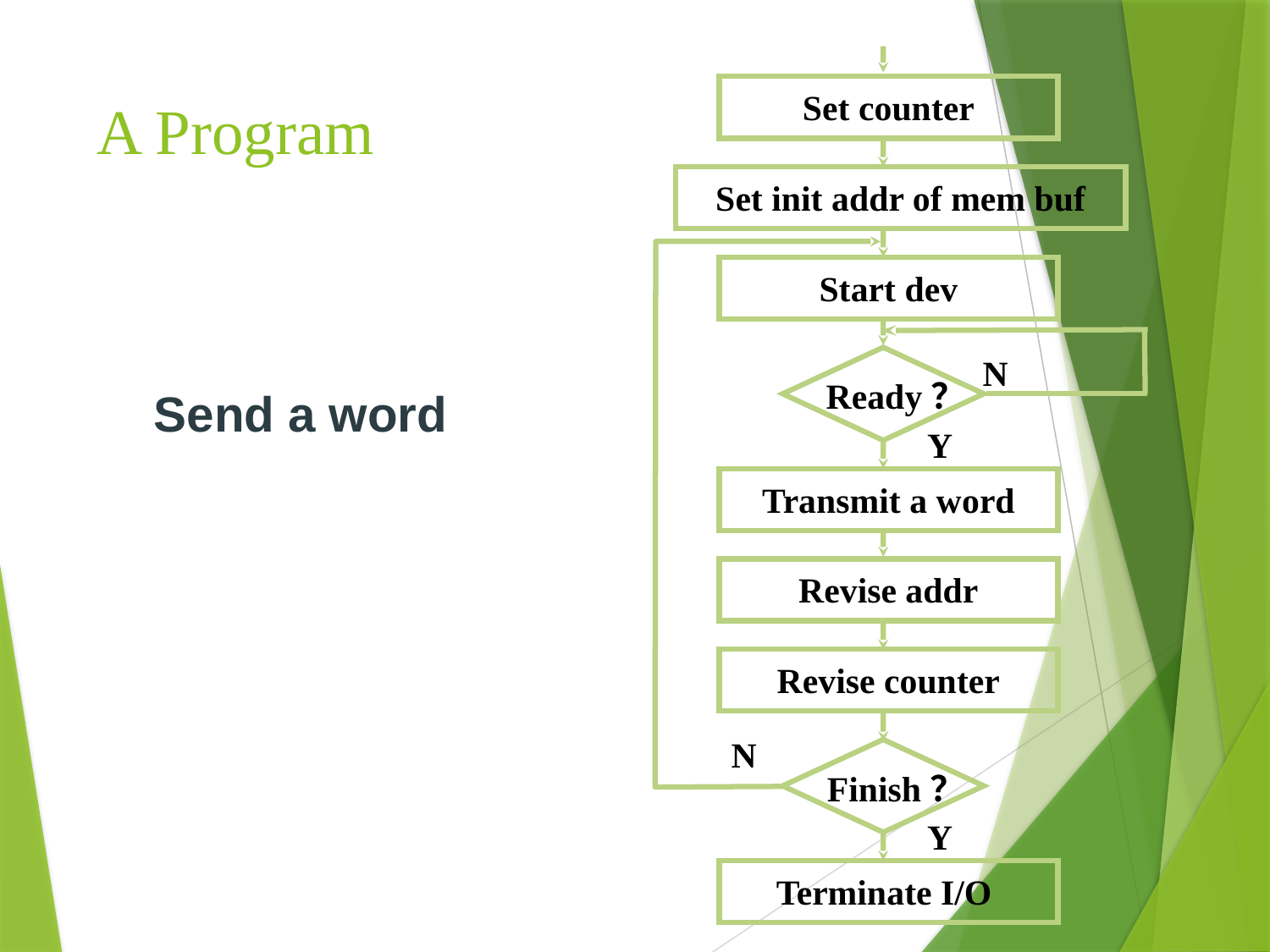

Set counter

Set init addr of mem buf

N
Start dev

N

Ready？
Y

Transmit a word

Revise addr

Revise counter

Finish？
Y

Terminate I/O
# A Program
Send a word